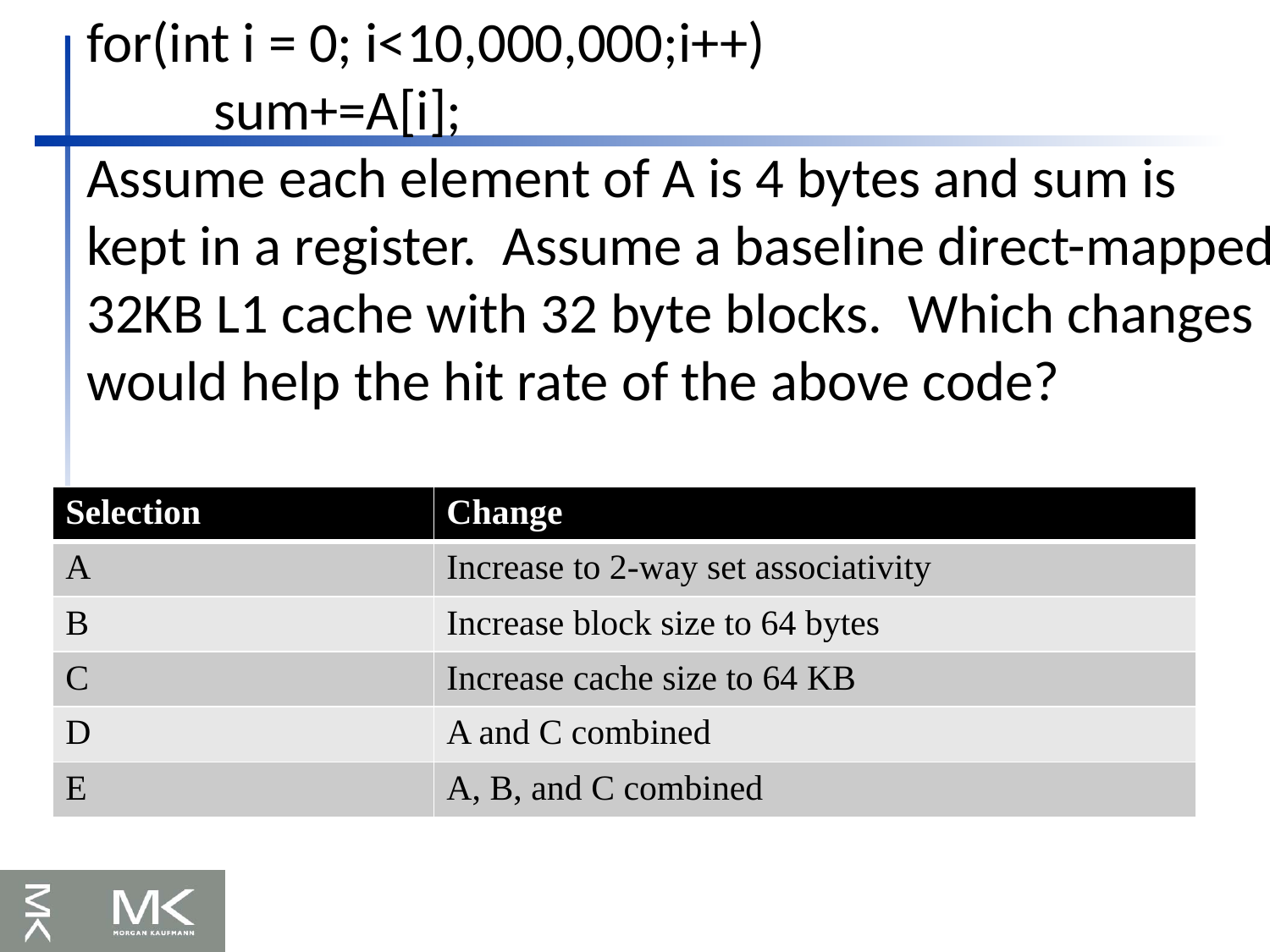

for(int i = 0; i<10,000,000;i++)
	sum+=A[i];
Assume each element of A is 4 bytes and sum is kept in a register.  Assume a baseline direct-mapped 32KB L1 cache with 32 byte blocks.  Which changes would help the hit rate of the above code?

| Selection | Change |
| --- | --- |
| A | Increase to 2-way set associativity |
| B | Increase block size to 64 bytes |
| C | Increase cache size to 64 KB |
| D | A and C combined |
| E | A, B, and C combined |